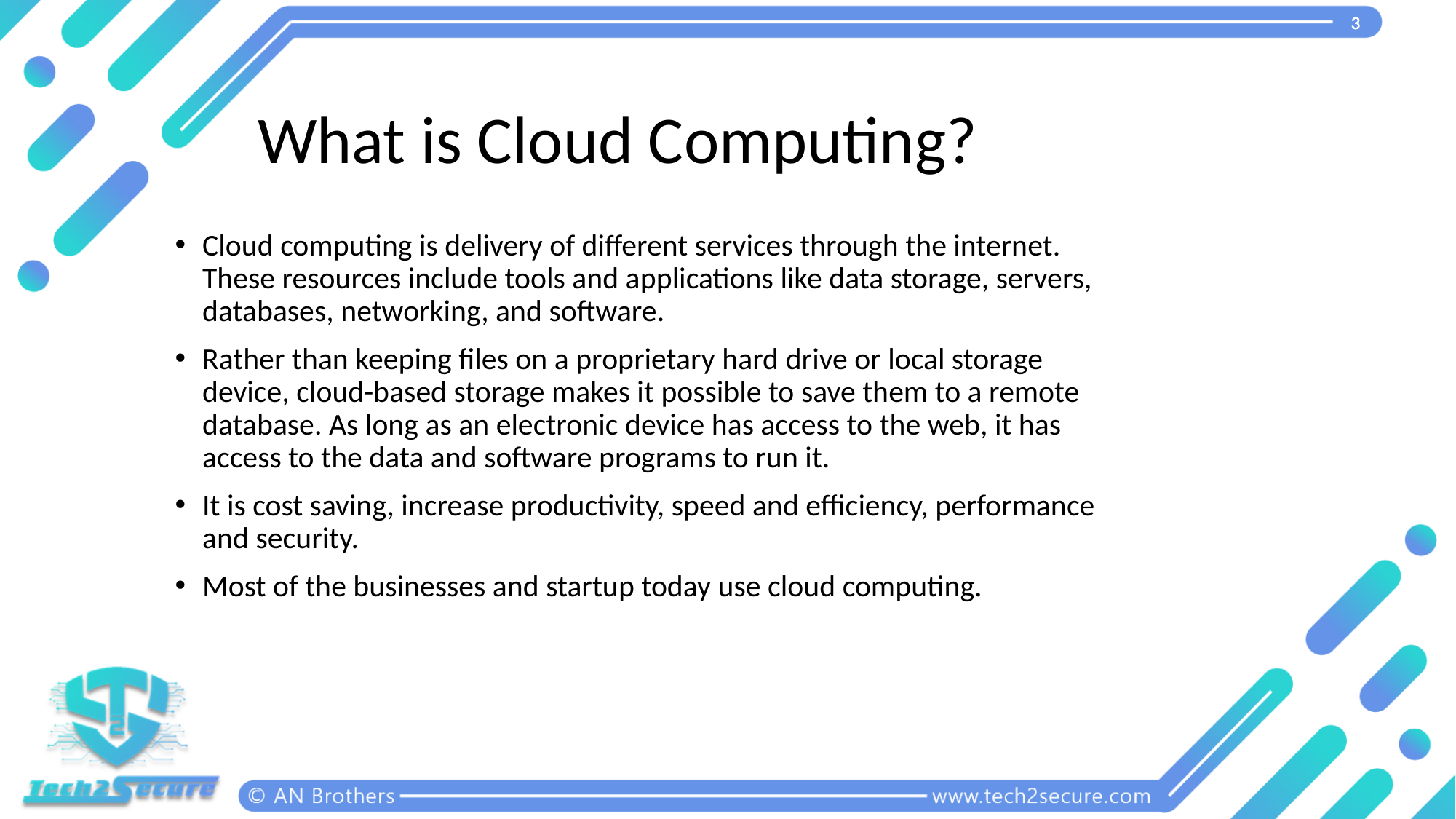

3
What is Cloud Computing?
Cloud computing is delivery of different services through the internet. These resources include tools and applications like data storage, servers, databases, networking, and software.
Rather than keeping files on a proprietary hard drive or local storage device, cloud-based storage makes it possible to save them to a remote database. As long as an electronic device has access to the web, it has access to the data and software programs to run it.
It is cost saving, increase productivity, speed and efficiency, performance and security.
Most of the businesses and startup today use cloud computing.